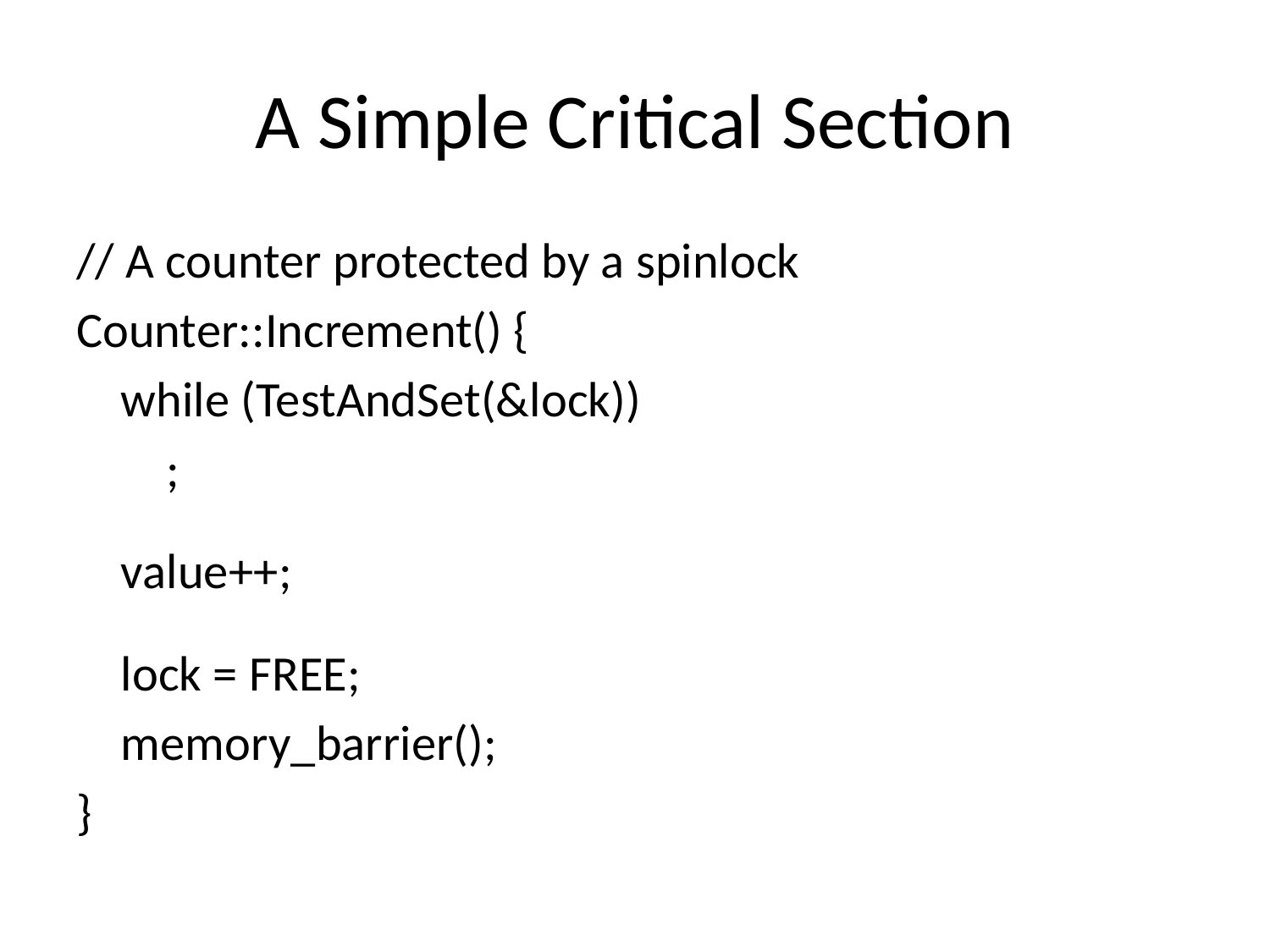

# A Simple Critical Section
// A counter protected by a spinlock
Counter::Increment() {
    while (TestAndSet(&lock))
        ;

    value++;

    lock = FREE;
    memory_barrier();
}